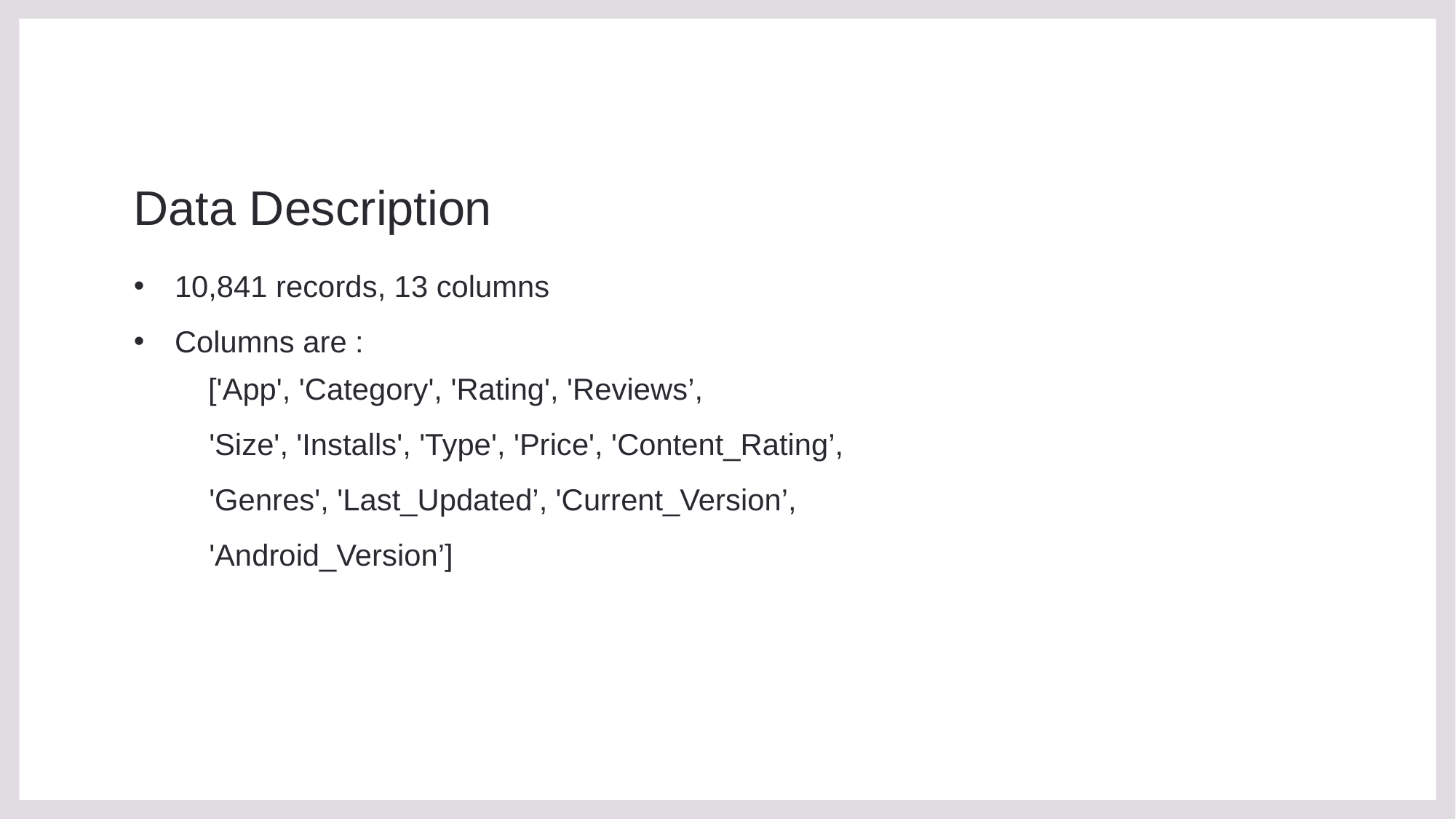

# Data Description
10,841 records, 13 columns
Columns are :
     ['App', 'Category', 'Rating', 'Reviews’,
         'Size', 'Installs', 'Type', 'Price', 'Content_Rating’,
         'Genres', 'Last_Updated’, 'Current_Version’,
         'Android_Version’]